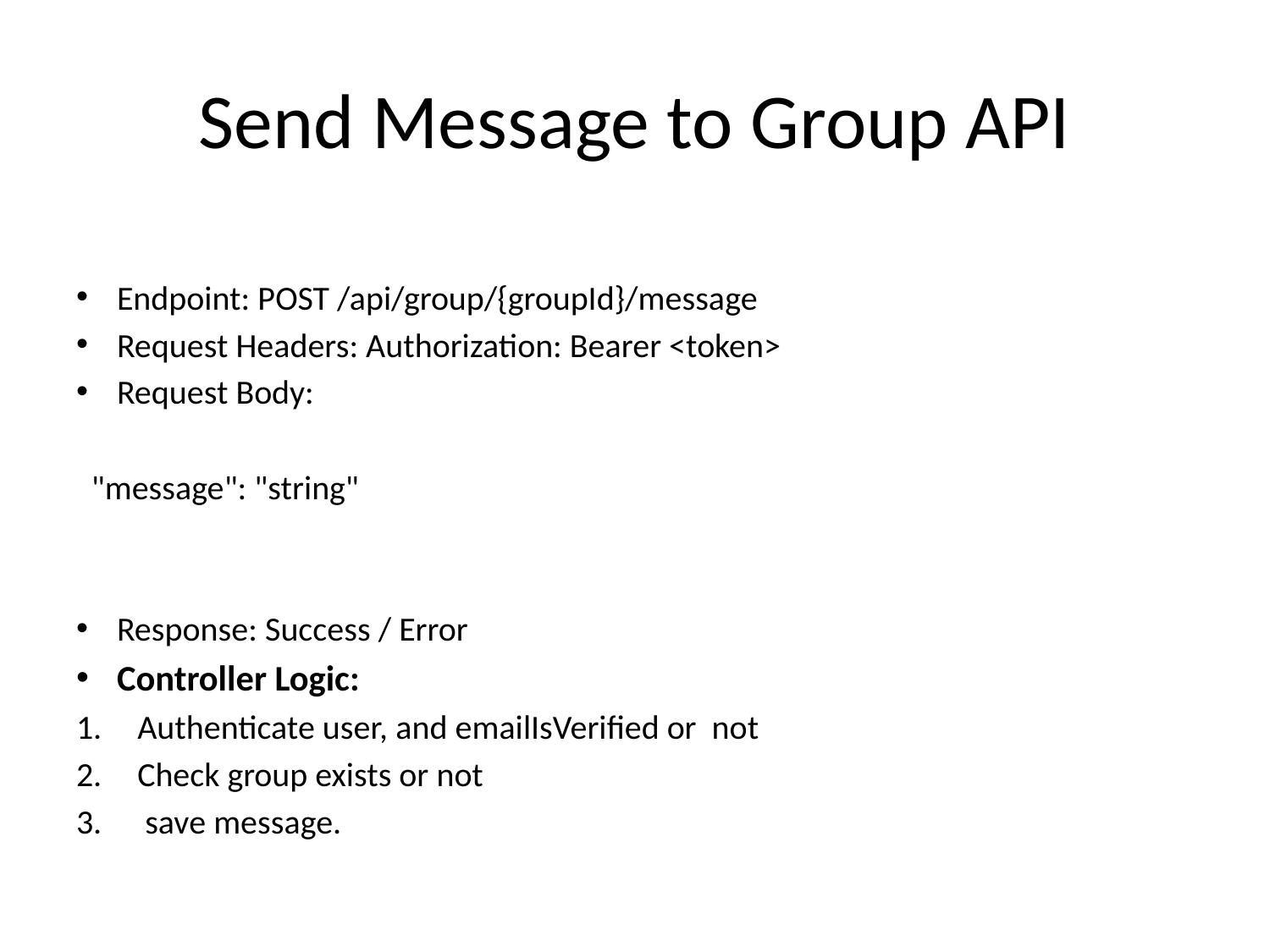

# Send Message to Group API

Endpoint: POST /api/group/{groupId}/message
Request Headers: Authorization: Bearer <token>
Request Body:

  "message": "string"

Response: Success / Error
Controller Logic:
Authenticate user, and emailIsVerified or  not
Check group exists or not
 save message.